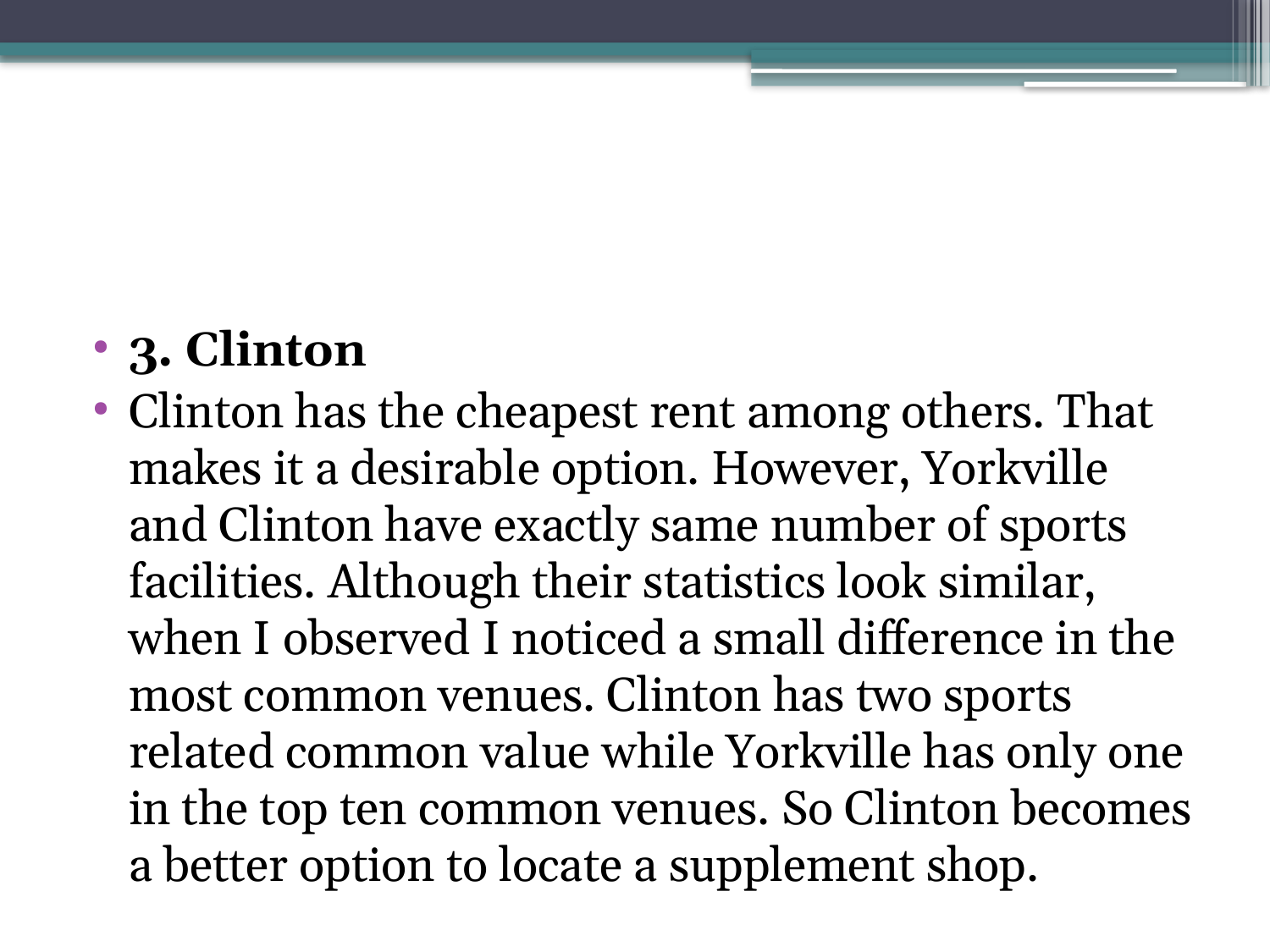

#
3. Clinton
Clinton has the cheapest rent among others. That makes it a desirable option. However, Yorkville and Clinton have exactly same number of sports facilities. Although their statistics look similar, when I observed I noticed a small difference in the most common venues. Clinton has two sports related common value while Yorkville has only one in the top ten common venues. So Clinton becomes a better option to locate a supplement shop.